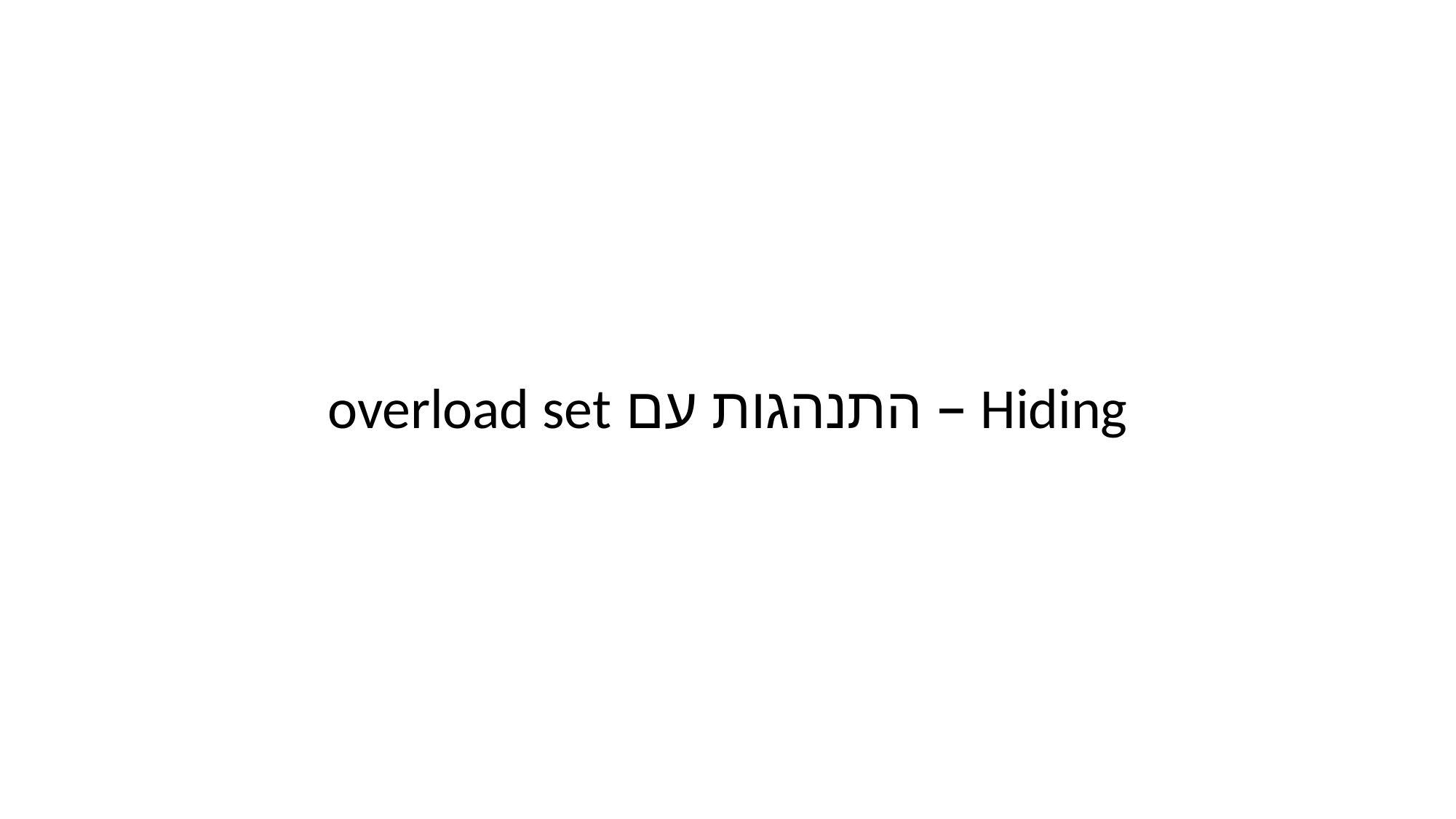

# Hiding – התנהגות עם overload set